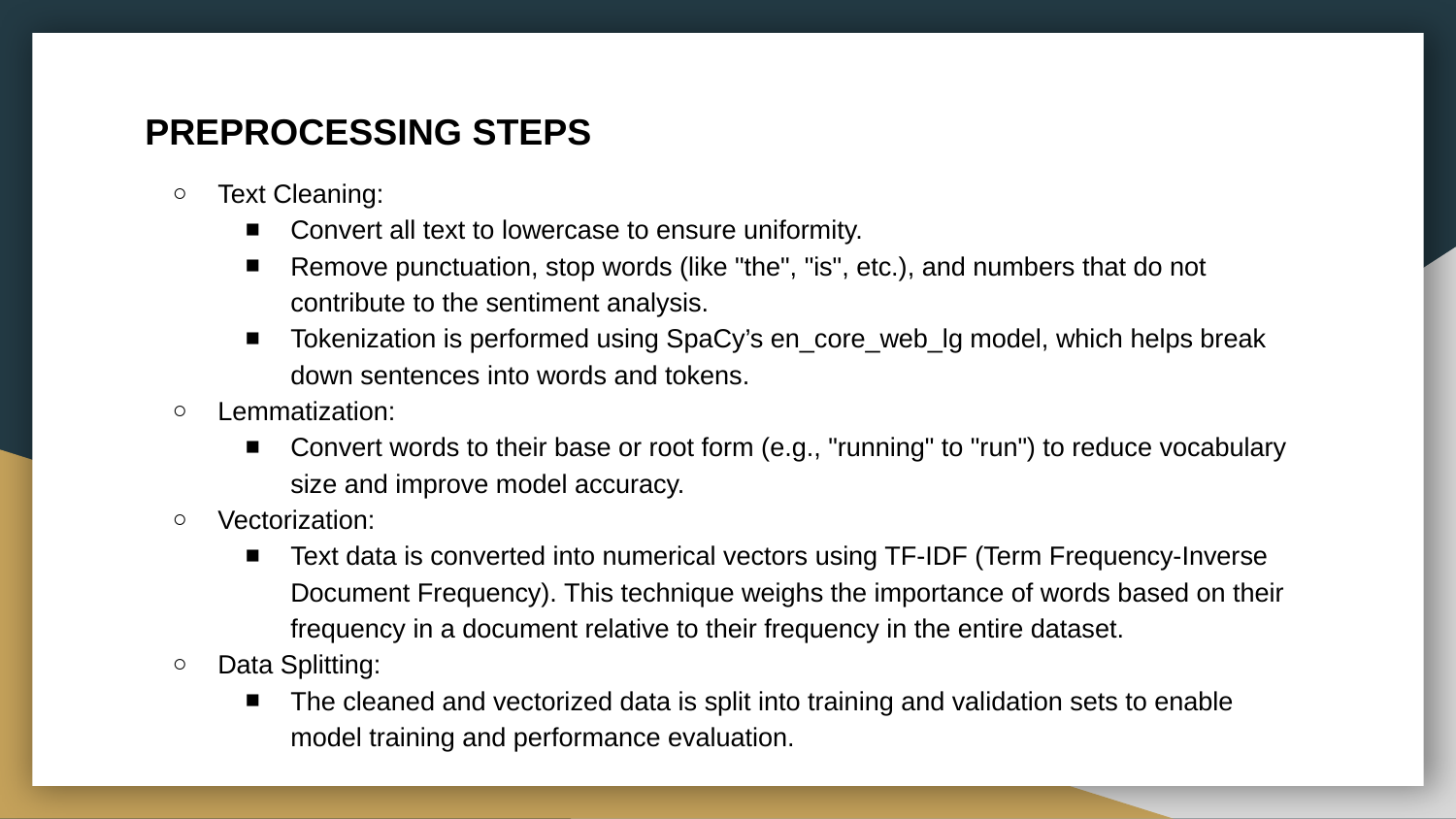

# PREPROCESSING STEPS
Text Cleaning:
Convert all text to lowercase to ensure uniformity.
Remove punctuation, stop words (like "the", "is", etc.), and numbers that do not contribute to the sentiment analysis.
Tokenization is performed using SpaCy’s en_core_web_lg model, which helps break down sentences into words and tokens.
Lemmatization:
Convert words to their base or root form (e.g., "running" to "run") to reduce vocabulary size and improve model accuracy.
Vectorization:
Text data is converted into numerical vectors using TF-IDF (Term Frequency-Inverse Document Frequency). This technique weighs the importance of words based on their frequency in a document relative to their frequency in the entire dataset.
Data Splitting:
The cleaned and vectorized data is split into training and validation sets to enable model training and performance evaluation.